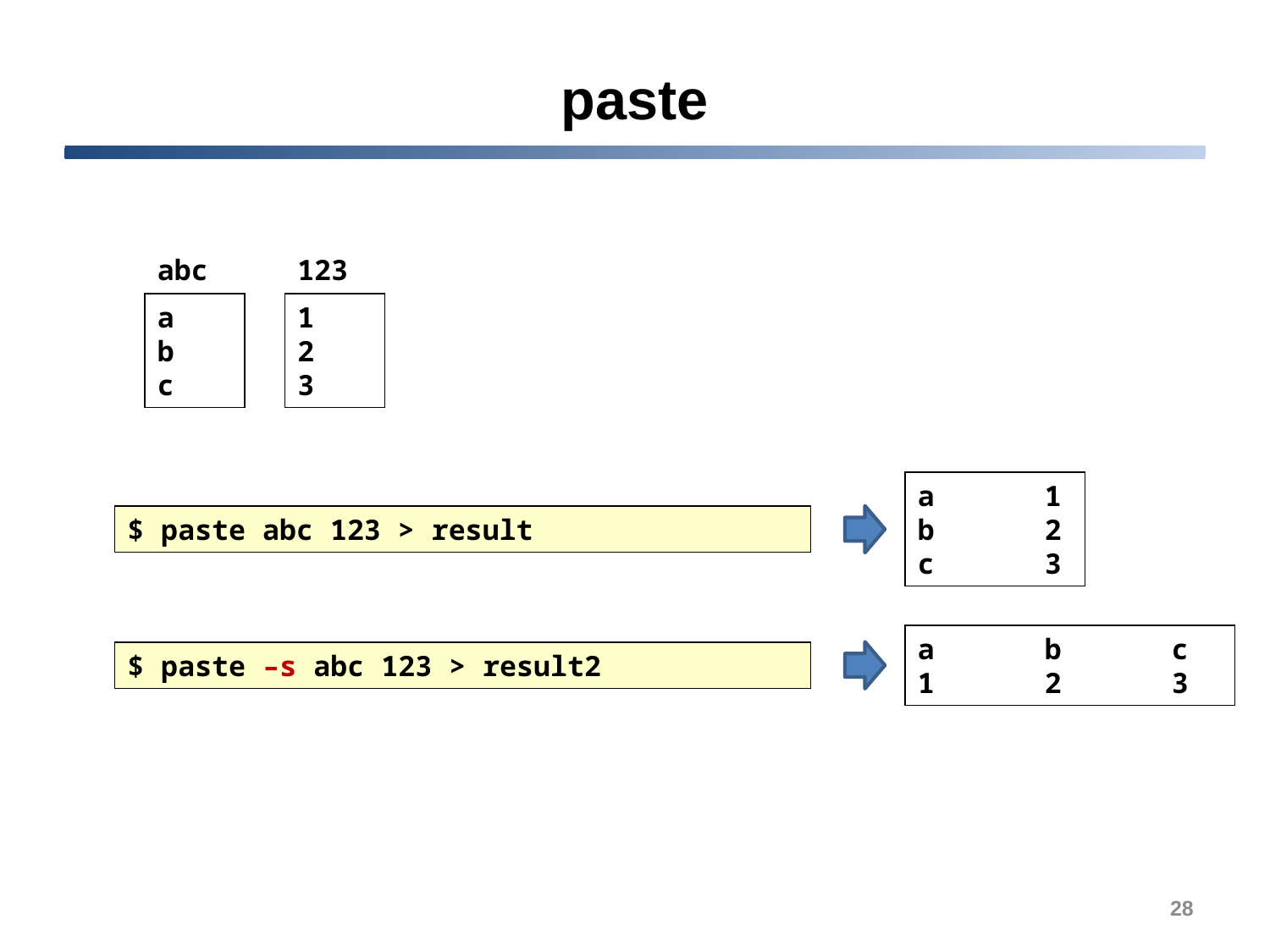

# paste
abc
123
a
b
c
1
2
3
a	1
b	2
c	3
$ paste abc 123 > result

a	b	c
1	2	3
$ paste –s abc 123 > result2

28